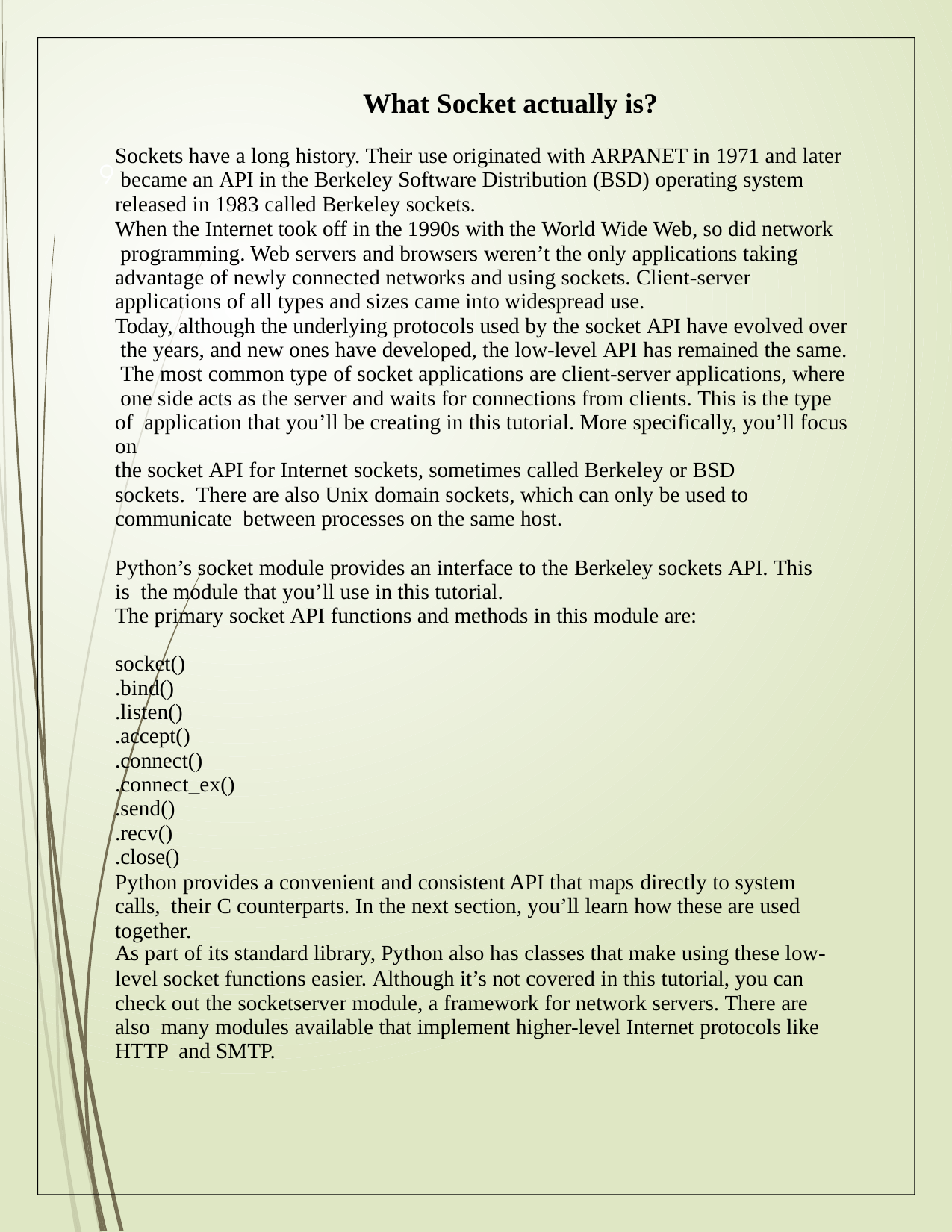

What Socket actually is?

Sockets have a long history. Their use originated with ARPANET in 1971 and later  became an API in the Berkeley Software Distribution (BSD) operating system  released in 1983 called Berkeley sockets.
When the Internet took off in the 1990s with the World Wide Web, so did network  programming. Web servers and browsers weren’t the only applications taking  advantage of newly connected networks and using sockets. Client-server  applications of all types and sizes came into widespread use.
Today, although the underlying protocols used by the socket API have evolved over  the years, and new ones have developed, the low-level API has remained the same.  The most common type of socket applications are client-server applications, where  one side acts as the server and waits for connections from clients. This is the type of  application that you’ll be creating in this tutorial. More specifically, you’ll focus on
the socket API for Internet sockets, sometimes called Berkeley or BSD sockets.  There are also Unix domain sockets, which can only be used to communicate  between processes on the same host.

Python’s socket module provides an interface to the Berkeley sockets API. This is  the module that you’ll use in this tutorial.
The primary socket API functions and methods in this module are:

socket()
.bind()
.listen()
.accept()
.connect()
.connect_ex()
.send()
.recv()
.close()
Python provides a convenient and consistent API that maps directly to system calls,  their C counterparts. In the next section, you’ll learn how these are used together.
As part of its standard library, Python also has classes that make using these low-
level socket functions easier. Although it’s not covered in this tutorial, you can  check out the socketserver module, a framework for network servers. There are also  many modules available that implement higher-level Internet protocols like HTTP  and SMTP.
9